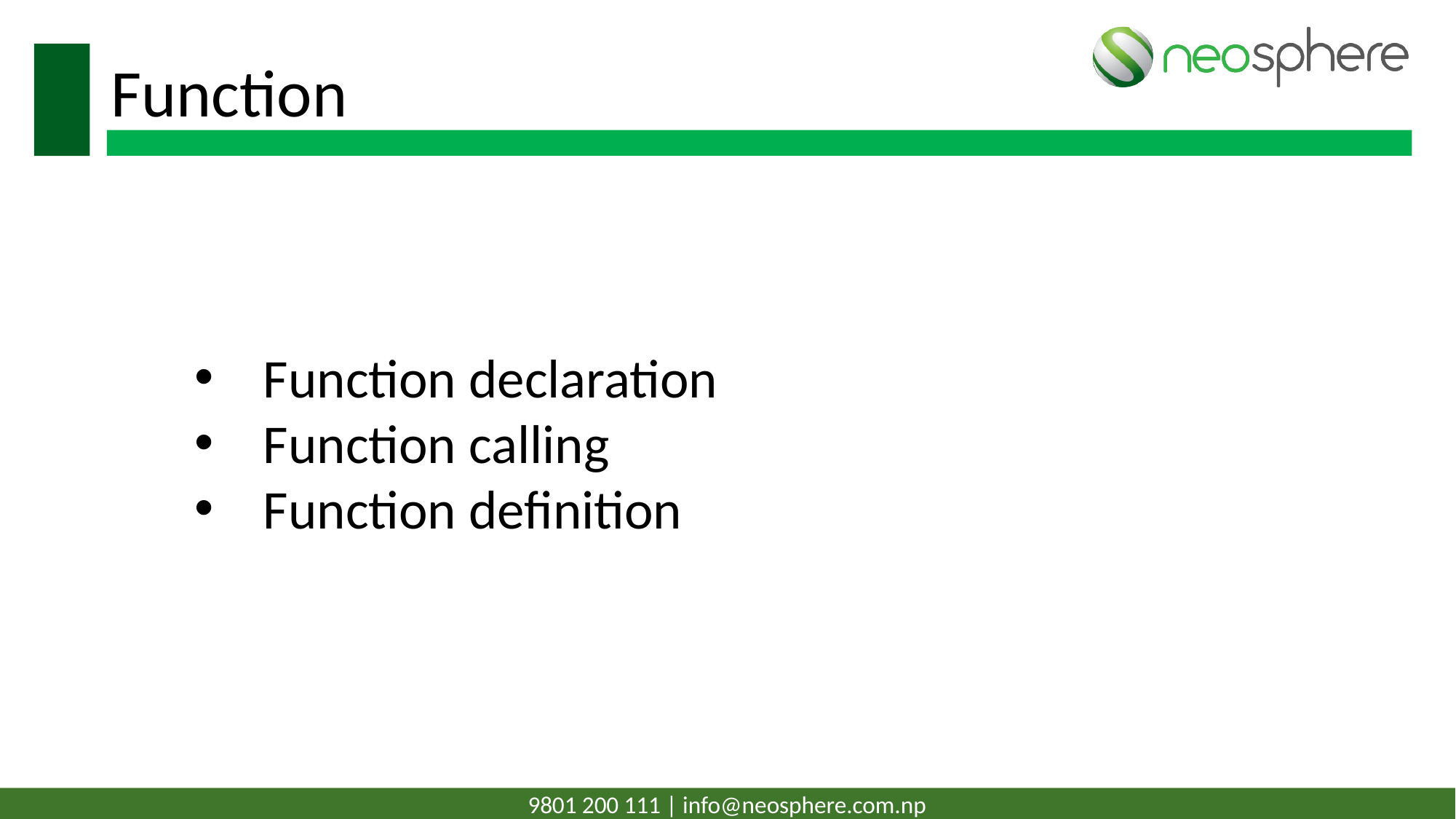

# Function
Function declaration
Function calling
Function definition